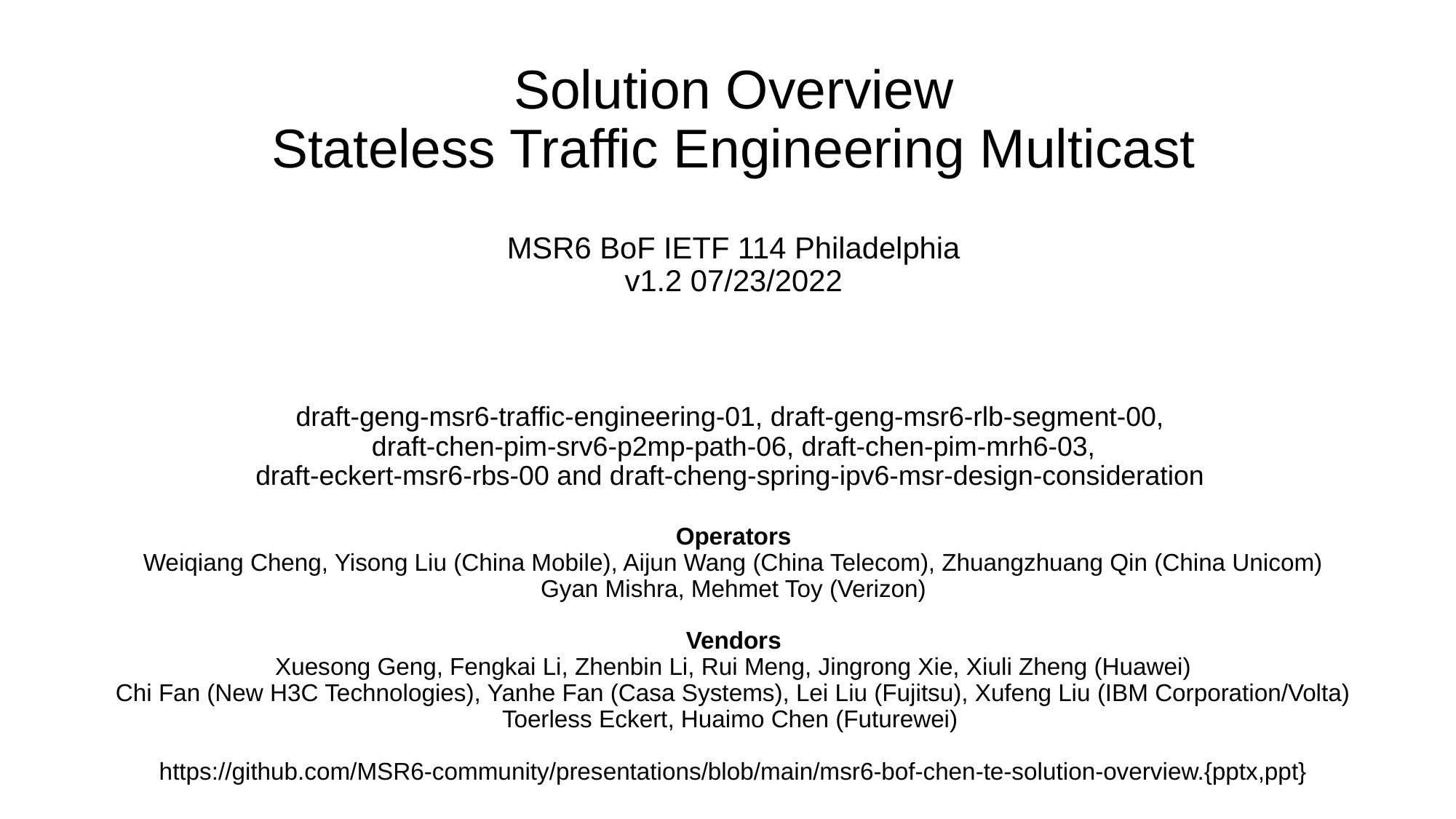

# Solution Overview Stateless Traffic Engineering Multicast MSR6 BoF IETF 114 Philadelphia v1.2 07/23/2022 draft-geng-msr6-traffic-engineering-01, draft-geng-msr6-rlb-segment-00, draft-chen-pim-srv6-p2mp-path-06, draft-chen-pim-mrh6-03, draft-eckert-msr6-rbs-00 and draft-cheng-spring-ipv6-msr-design-consideration Operators
Weiqiang Cheng, Yisong Liu (China Mobile), Aijun Wang (China Telecom), Zhuangzhuang Qin (China Unicom)
Gyan Mishra, Mehmet Toy (Verizon)
Vendors
Xuesong Geng, Fengkai Li, Zhenbin Li, Rui Meng, Jingrong Xie, Xiuli Zheng (Huawei)
Chi Fan (New H3C Technologies), Yanhe Fan (Casa Systems), Lei Liu (Fujitsu), Xufeng Liu (IBM Corporation/Volta)
Toerless Eckert, Huaimo Chen (Futurewei)
https://github.com/MSR6-community/presentations/blob/main/msr6-bof-chen-te-solution-overview.{pptx,ppt}